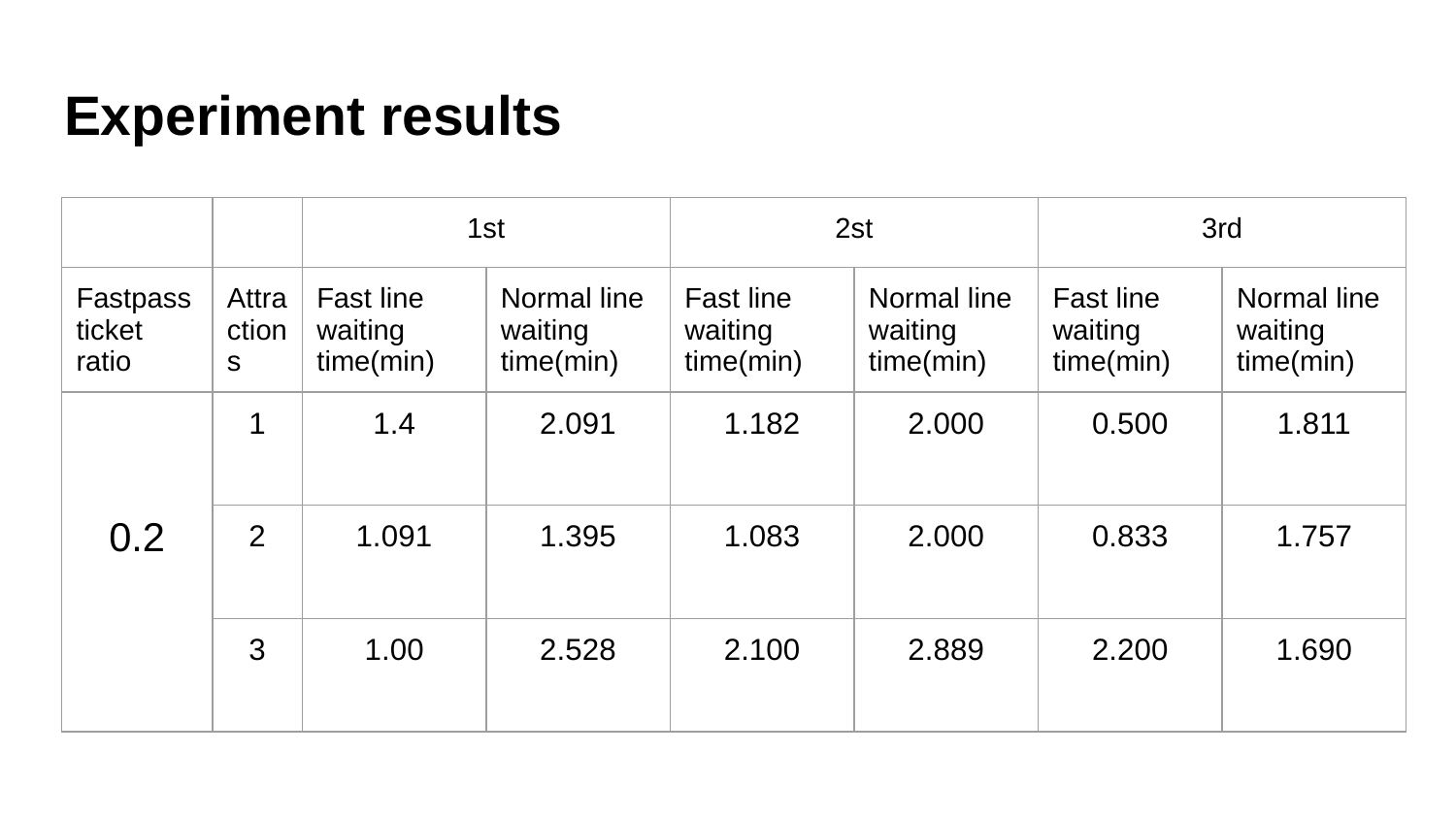

# Experiment results
|  |  | 1st |  | 2st |  | 3rd |  |
| --- | --- | --- | --- | --- | --- | --- | --- |
| Fastpass ticket ratio | Attractions | Fast line waiting time(min) | Normal line waiting time(min) | Fast line waiting time(min) | Normal line waiting time(min) | Fast line waiting time(min) | Normal line waiting time(min) |
| 0.2 | 1 | 1.4 | 2.091 | 1.182 | 2.000 | 0.500 | 1.811 |
|  | 2 | 1.091 | 1.395 | 1.083 | 2.000 | 0.833 | 1.757 |
|  | 3 | 1.00 | 2.528 | 2.100 | 2.889 | 2.200 | 1.690 |